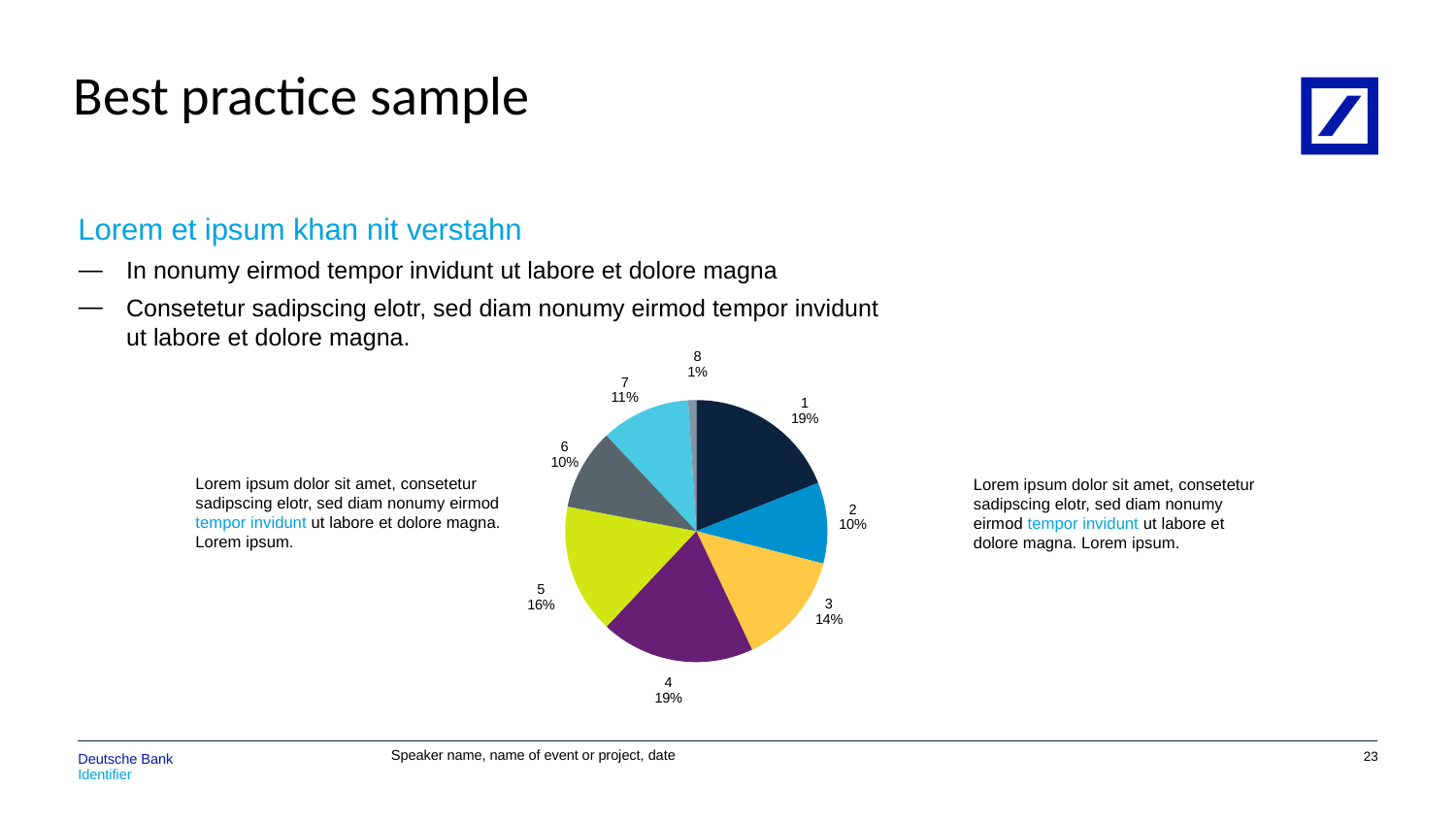

# Best practice sample
Lorem et ipsum khan nit verstahn
In nonumy eirmod tempor invidunt ut labore et dolore magna
Consetetur sadipscing elotr, sed diam nonumy eirmod tempor invidunt ut labore et dolore magna.

### Chart

| Category |  |
|---|---|
Lorem ipsum dolor sit amet, consetetur sadipscing elotr, sed diam nonumy eirmod tempor invidunt ut labore et dolore magna. Lorem ipsum.

Lorem ipsum dolor sit amet, consetetur sadipscing elotr, sed diam nonumy eirmod tempor invidunt ut labore et dolore magna. Lorem ipsum.

23